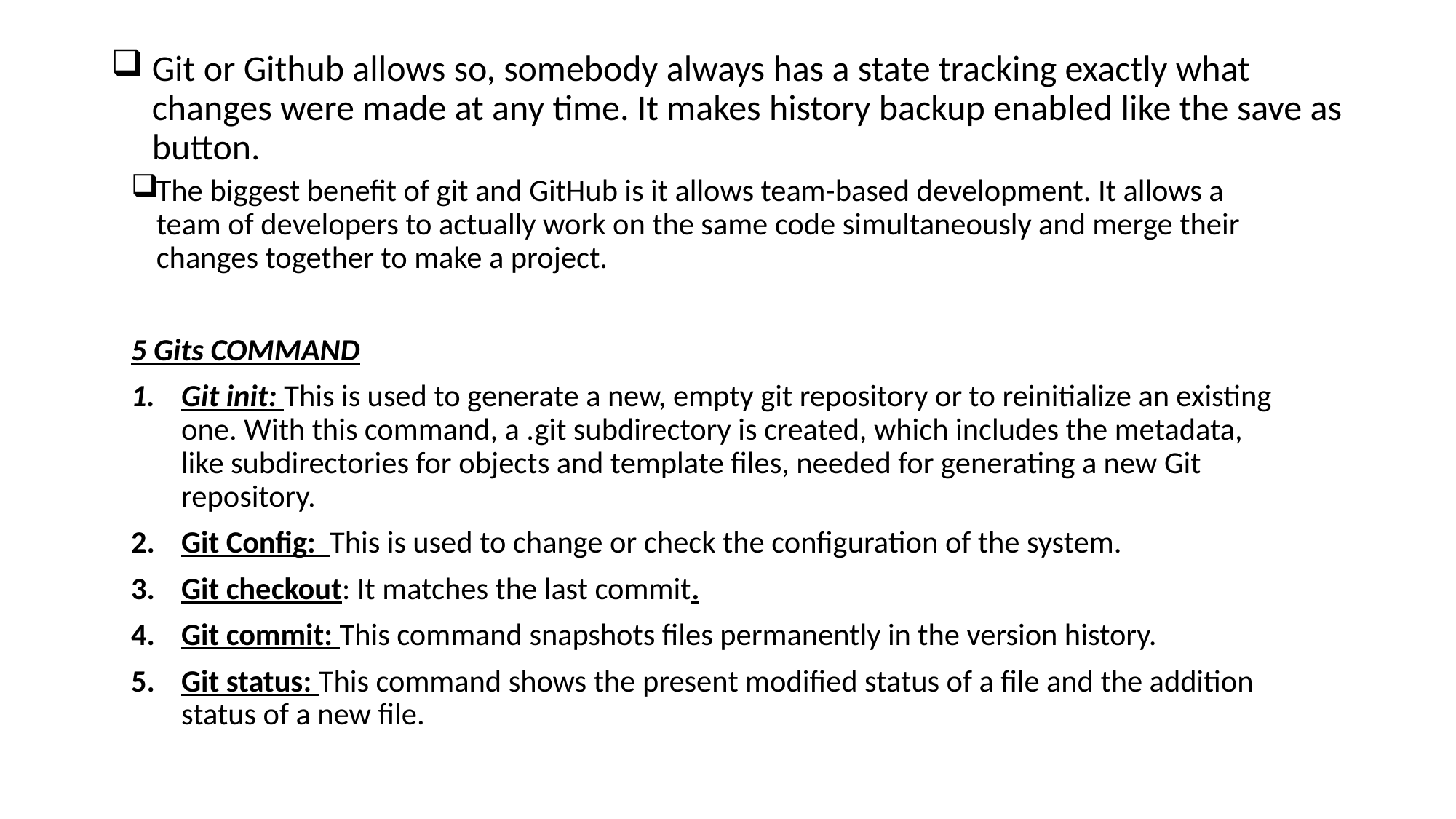

# Git or Github allows so, somebody always has a state tracking exactly what changes were made at any time. It makes history backup enabled like the save as button.
The biggest benefit of git and GitHub is it allows team-based development. It allows a team of developers to actually work on the same code simultaneously and merge their changes together to make a project.

5 Gits COMMAND
Git init: This is used to generate a new, empty git repository or to reinitialize an existing one. With this command, a .git subdirectory is created, which includes the metadata, like subdirectories for objects and template files, needed for generating a new Git repository.
Git Config:  This is used to change or check the configuration of the system.
Git checkout: It matches the last commit.
Git commit: This command snapshots files permanently in the version history.
Git status: This command shows the present modified status of a file and the addition status of a new file.